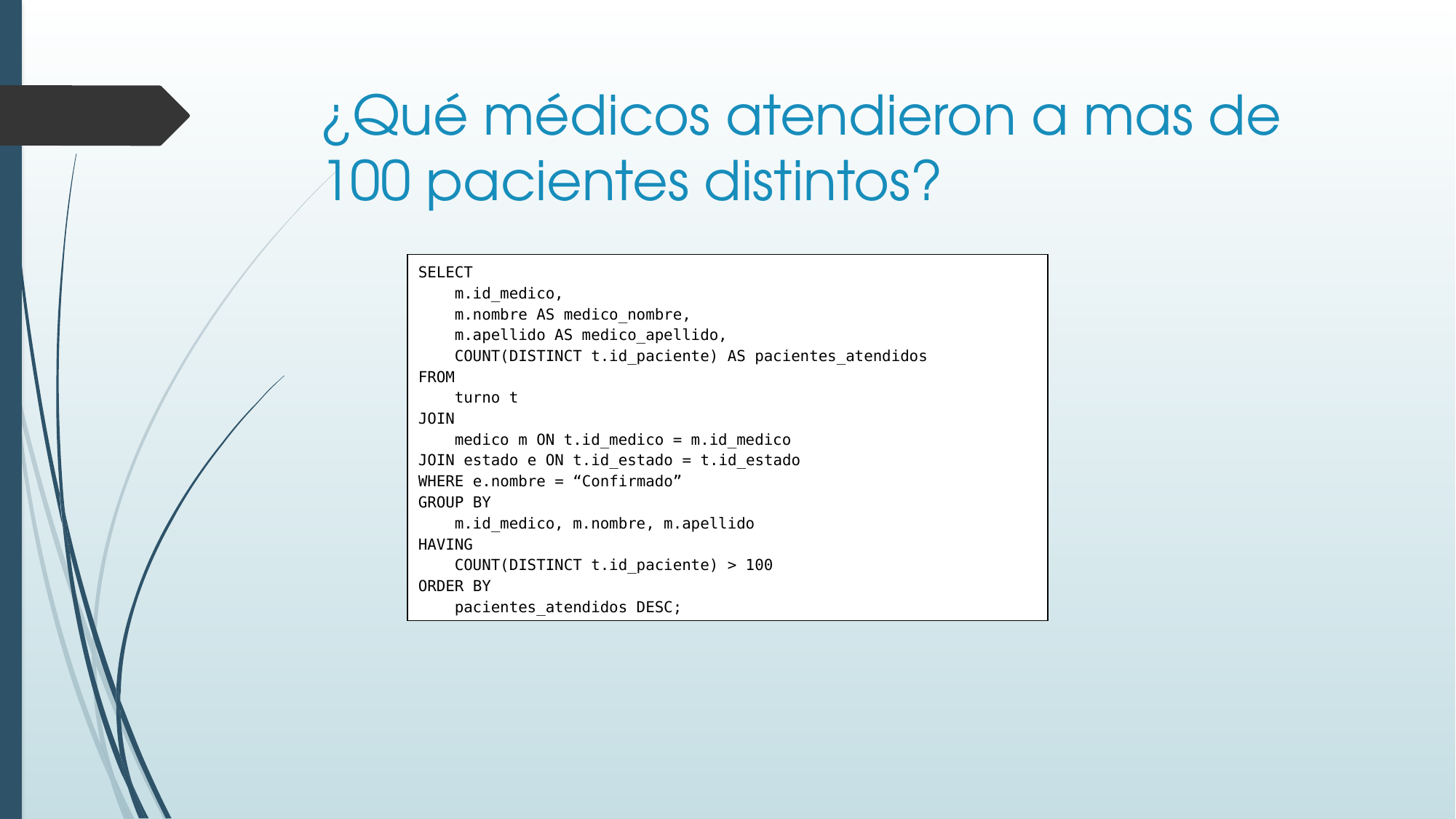

# ¿Qué médicos atendieron a mas de 100 pacientes distintos?
SELECT
    m.id_medico,
    m.nombre AS medico_nombre,
    m.apellido AS medico_apellido,
    COUNT(DISTINCT t.id_paciente) AS pacientes_atendidos
FROM
    turno t
JOIN
    medico m ON t.id_medico = m.id_medico
JOIN estado e ON t.id_estado = t.id_estado
WHERE e.nombre = “Confirmado”
GROUP BY
    m.id_medico, m.nombre, m.apellido
HAVING
    COUNT(DISTINCT t.id_paciente) > 100
ORDER BY
    pacientes_atendidos DESC;